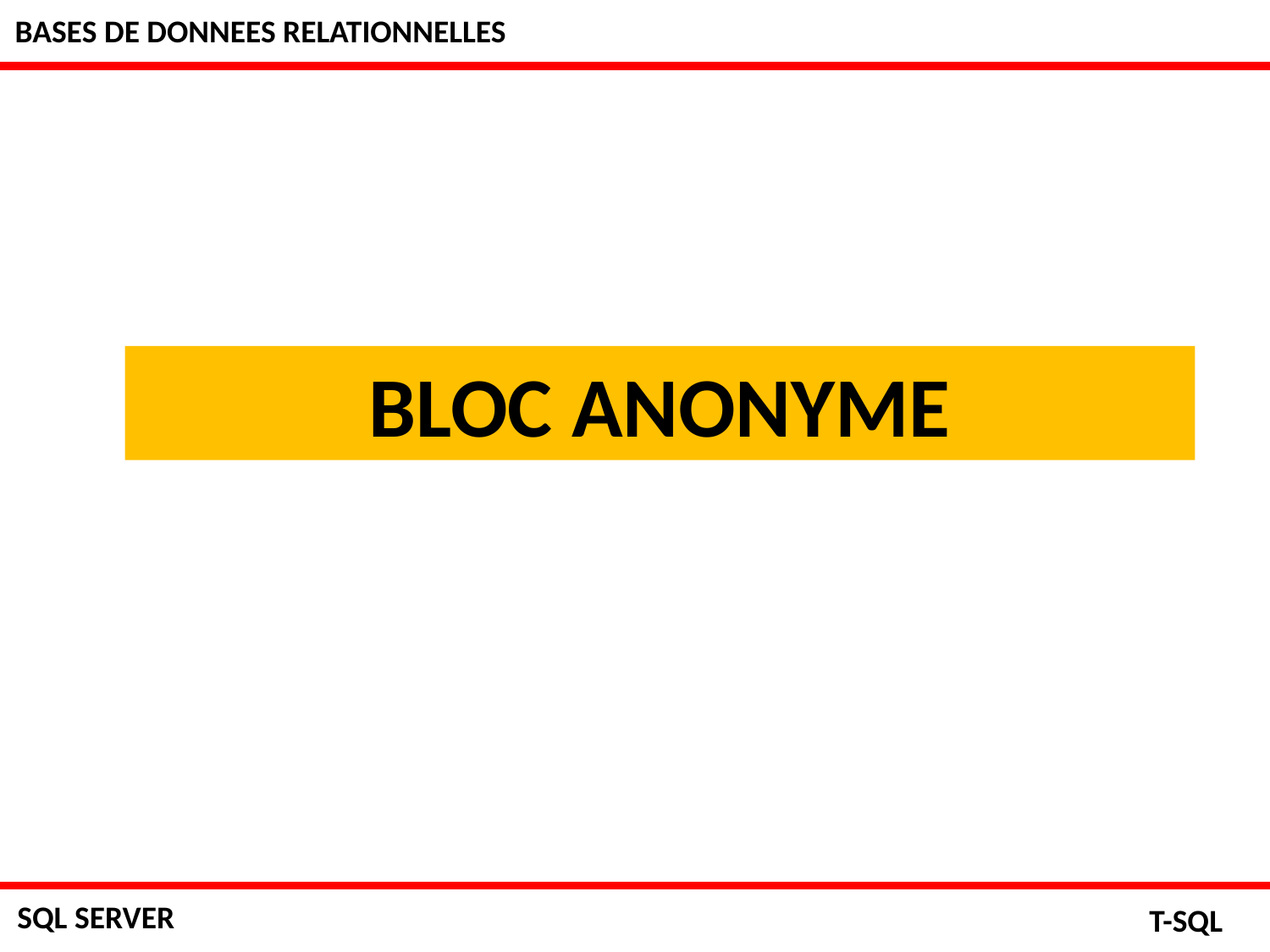

BASES DE DONNEES RELATIONNELLES
BLOC ANONYME
SQL SERVER
T-SQL